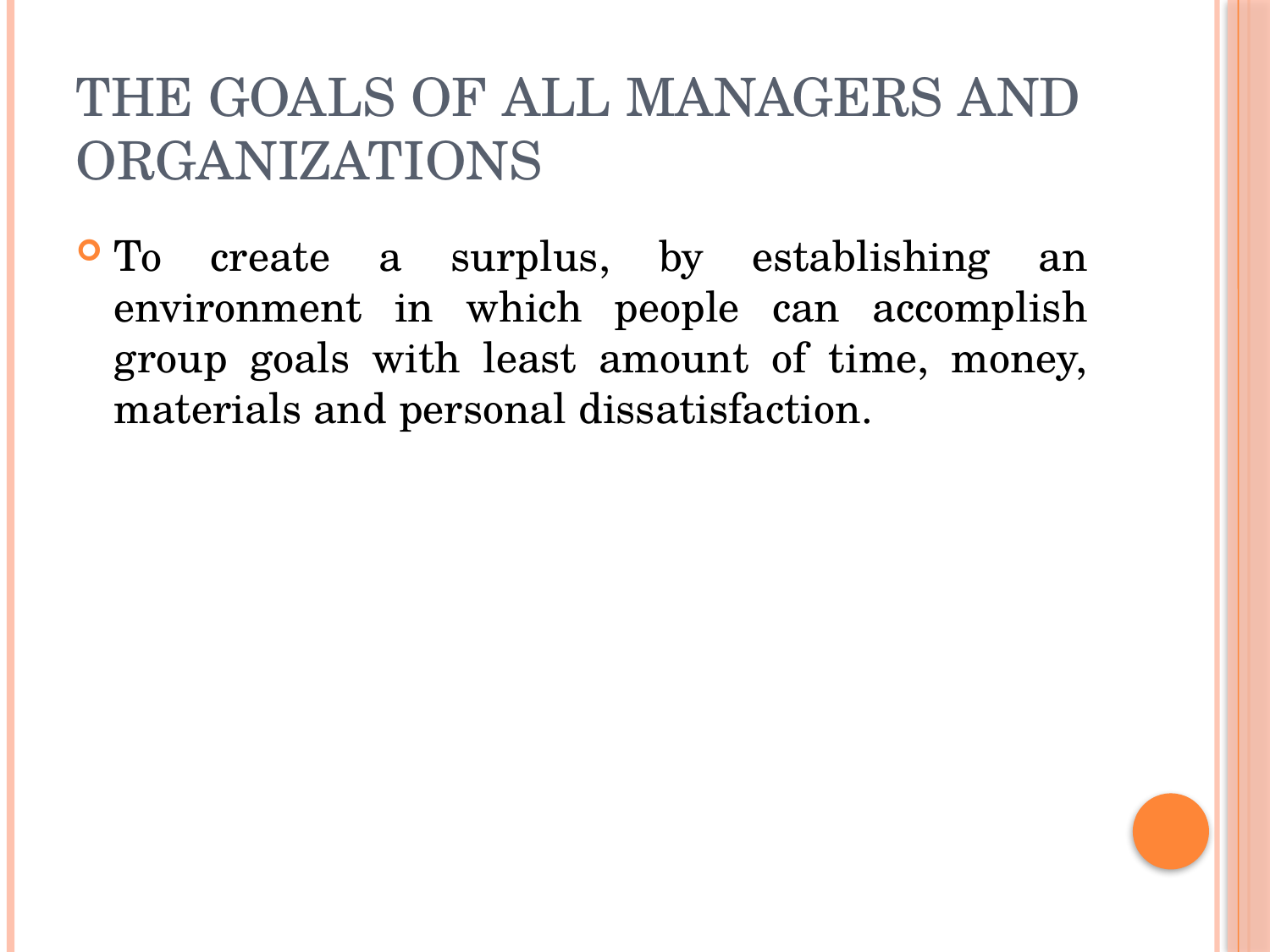

# The goals of all managers and organizations
To create a surplus, by establishing an environment in which people can accomplish group goals with least amount of time, money, materials and personal dissatisfaction.